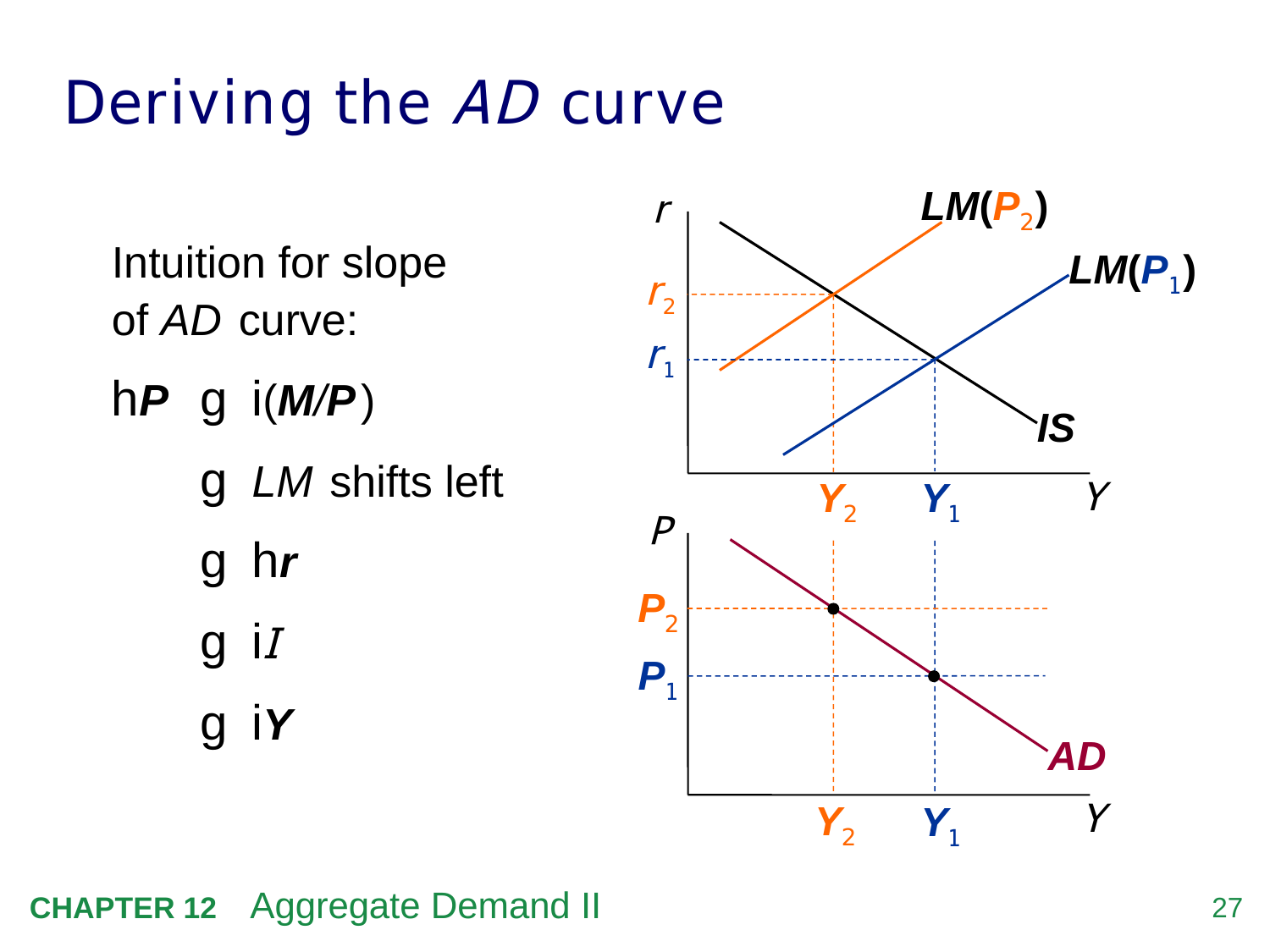

# Deriving the AD  curve
r

Y
LM(P2)

Intuition for slope
of AD  curve:
hP  	g  i(M/P )
	g  LM  shifts left
	g  hr
	g  iI
	g  iY

IS
LM(P1)

r2

r1

Y1
Y2
P

Y

P2

P1

AD
Y2
Y1